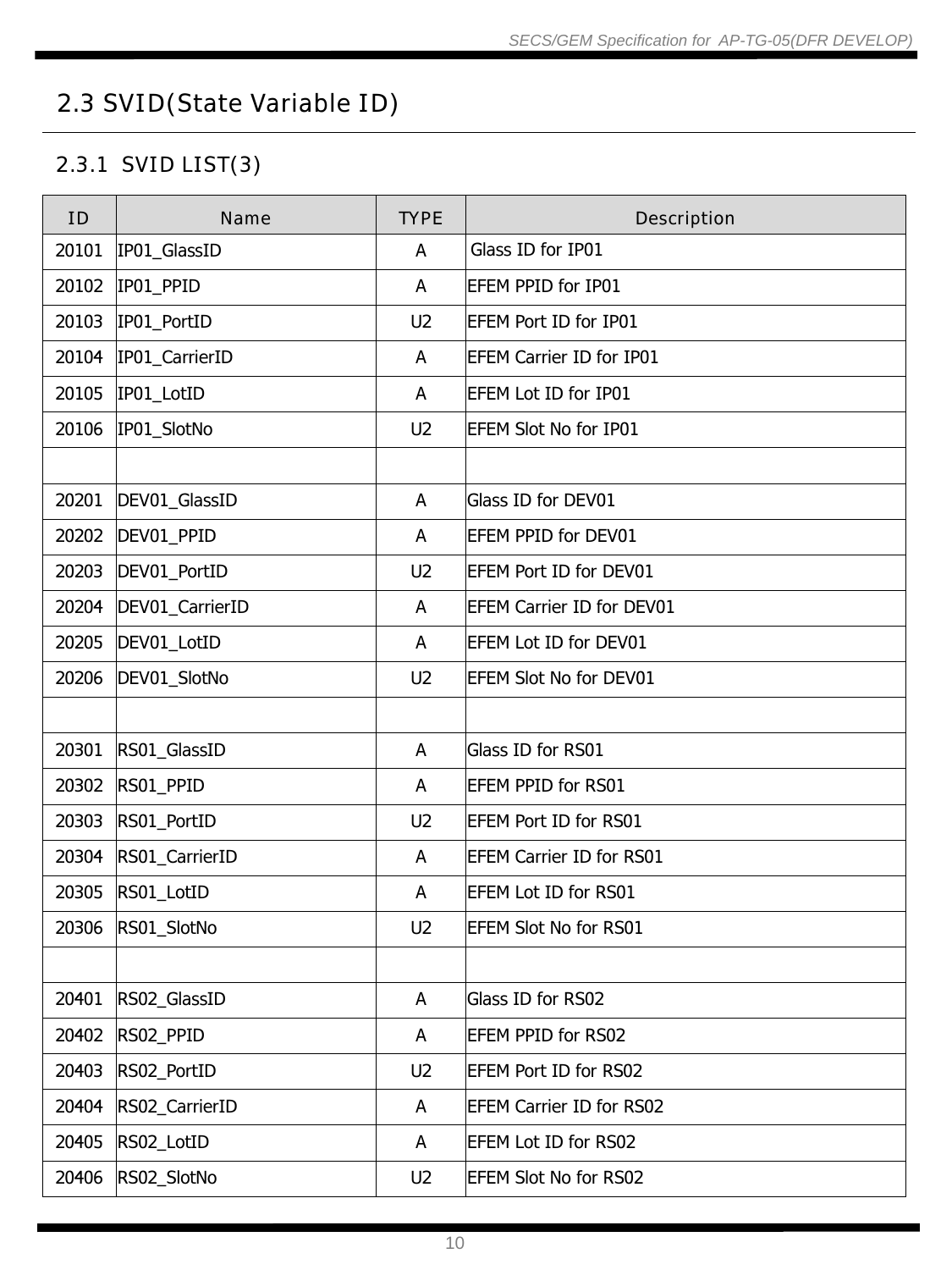

2.3 SVID(State Variable ID)
2.3.1  SVID LIST(3)
| ID | Name | TYPE | Description |
| --- | --- | --- | --- |
| 20101 | IP01\_GlassID | A | Glass ID for IP01 |
| 20102 | IP01\_PPID | A | EFEM PPID for IP01 |
| 20103 | IP01\_PortID | U2 | EFEM Port ID for IP01 |
| 20104 | IP01\_CarrierID | A | EFEM Carrier ID for IP01 |
| 20105 | IP01\_LotID | A | EFEM Lot ID for IP01 |
| 20106 | IP01\_SlotNo | U2 | EFEM Slot No for IP01 |
|  |  |  |  |
| 20201 | DEV01\_GlassID | A | Glass ID for DEV01 |
| 20202 | DEV01\_PPID | A | EFEM PPID for DEV01 |
| 20203 | DEV01\_PortID | U2 | EFEM Port ID for DEV01 |
| 20204 | DEV01\_CarrierID | A | EFEM Carrier ID for DEV01 |
| 20205 | DEV01\_LotID | A | EFEM Lot ID for DEV01 |
| 20206 | DEV01\_SlotNo | U2 | EFEM Slot No for DEV01 |
|  |  |  |  |
| 20301 | RS01\_GlassID | A | Glass ID for RS01 |
| 20302 | RS01\_PPID | A | EFEM PPID for RS01 |
| 20303 | RS01\_PortID | U2 | EFEM Port ID for RS01 |
| 20304 | RS01\_CarrierID | A | EFEM Carrier ID for RS01 |
| 20305 | RS01\_LotID | A | EFEM Lot ID for RS01 |
| 20306 | RS01\_SlotNo | U2 | EFEM Slot No for RS01 |
|  |  |  |  |
| 20401 | RS02\_GlassID | A | Glass ID for RS02 |
| 20402 | RS02\_PPID | A | EFEM PPID for RS02 |
| 20403 | RS02\_PortID | U2 | EFEM Port ID for RS02 |
| 20404 | RS02\_CarrierID | A | EFEM Carrier ID for RS02 |
| 20405 | RS02\_LotID | A | EFEM Lot ID for RS02 |
| 20406 | RS02\_SlotNo | U2 | EFEM Slot No for RS02 |